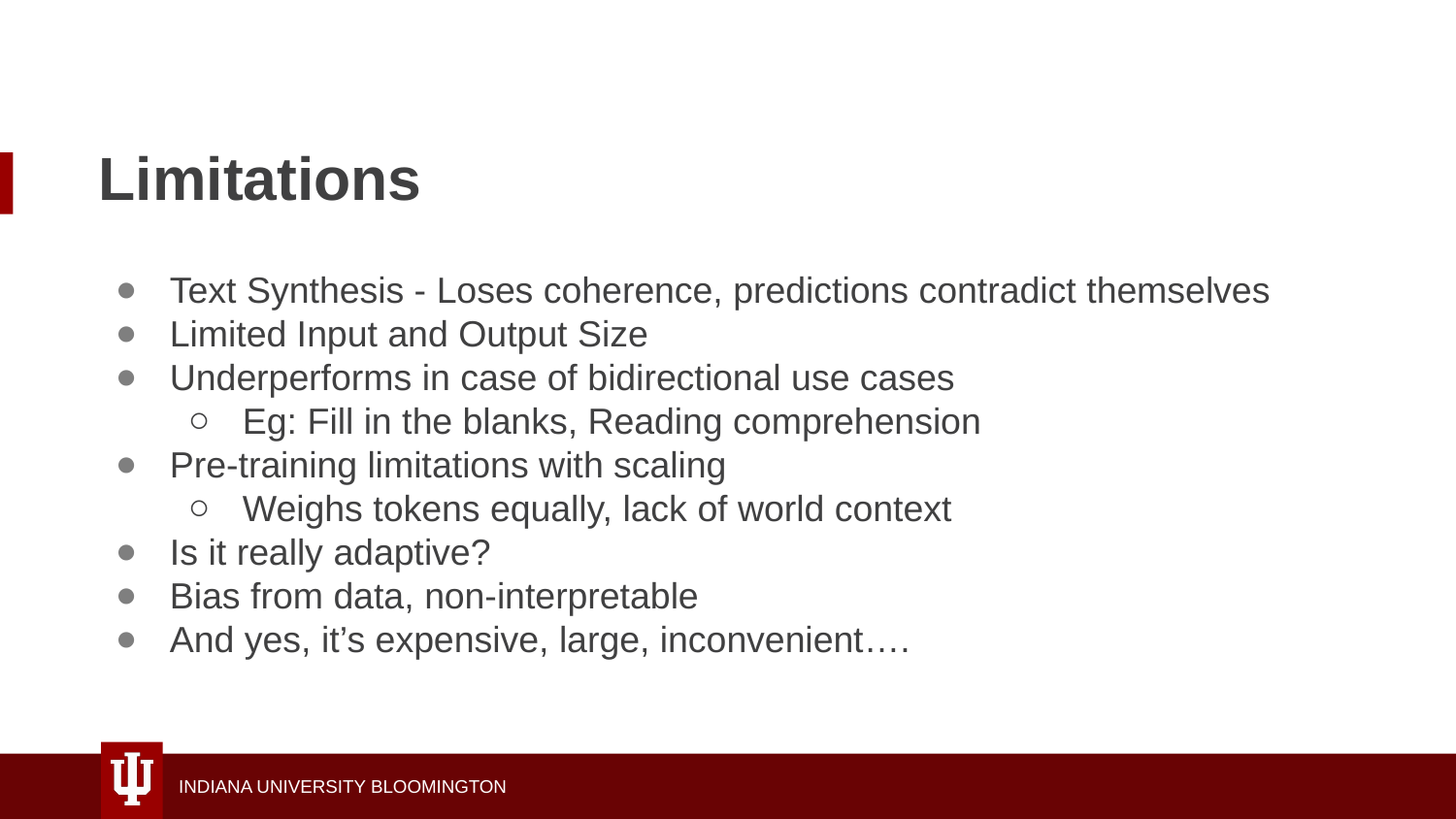

# Limitations
Text Synthesis - Loses coherence, predictions contradict themselves
Limited Input and Output Size
Underperforms in case of bidirectional use cases
Eg: Fill in the blanks, Reading comprehension
Pre-training limitations with scaling
Weighs tokens equally, lack of world context
Is it really adaptive?
Bias from data, non-interpretable
And yes, it’s expensive, large, inconvenient….